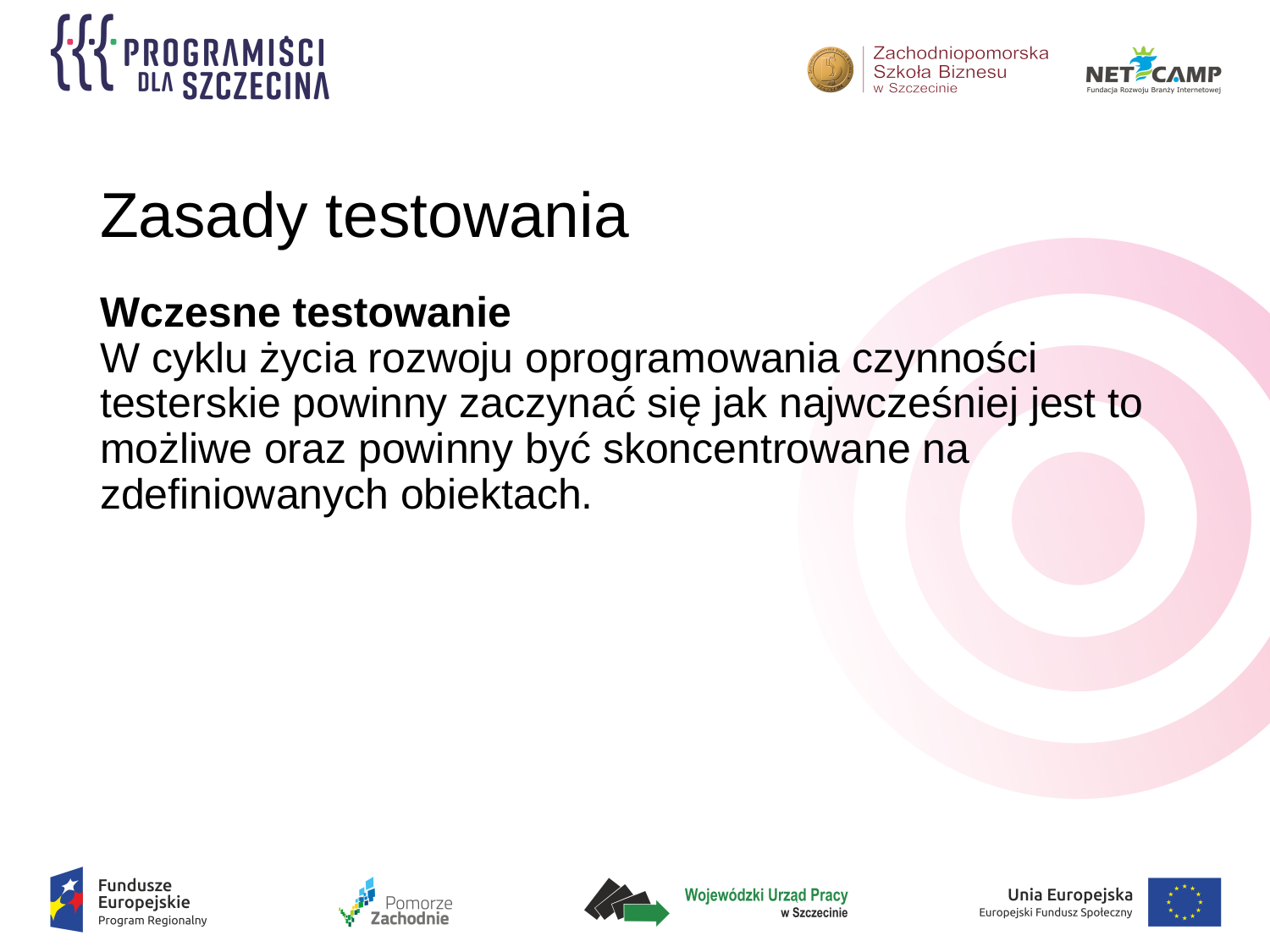

# Zasady testowania
Wczesne testowanie
W cyklu życia rozwoju oprogramowania czynności testerskie powinny zaczynać się jak najwcześniej jest to możliwe oraz powinny być skoncentrowane na zdefiniowanych obiektach.